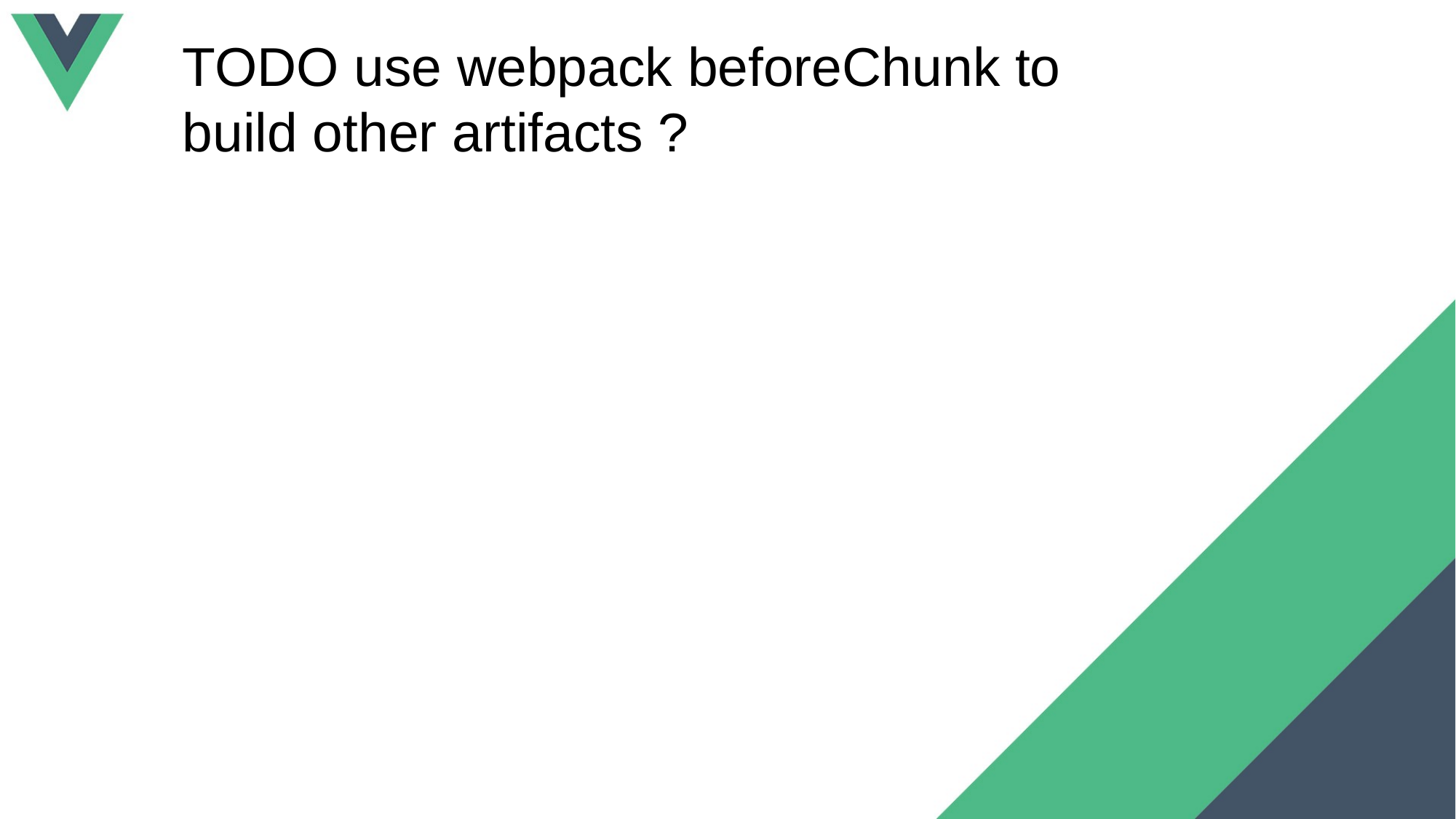

TODO use webpack beforeChunk to build other artifacts ?